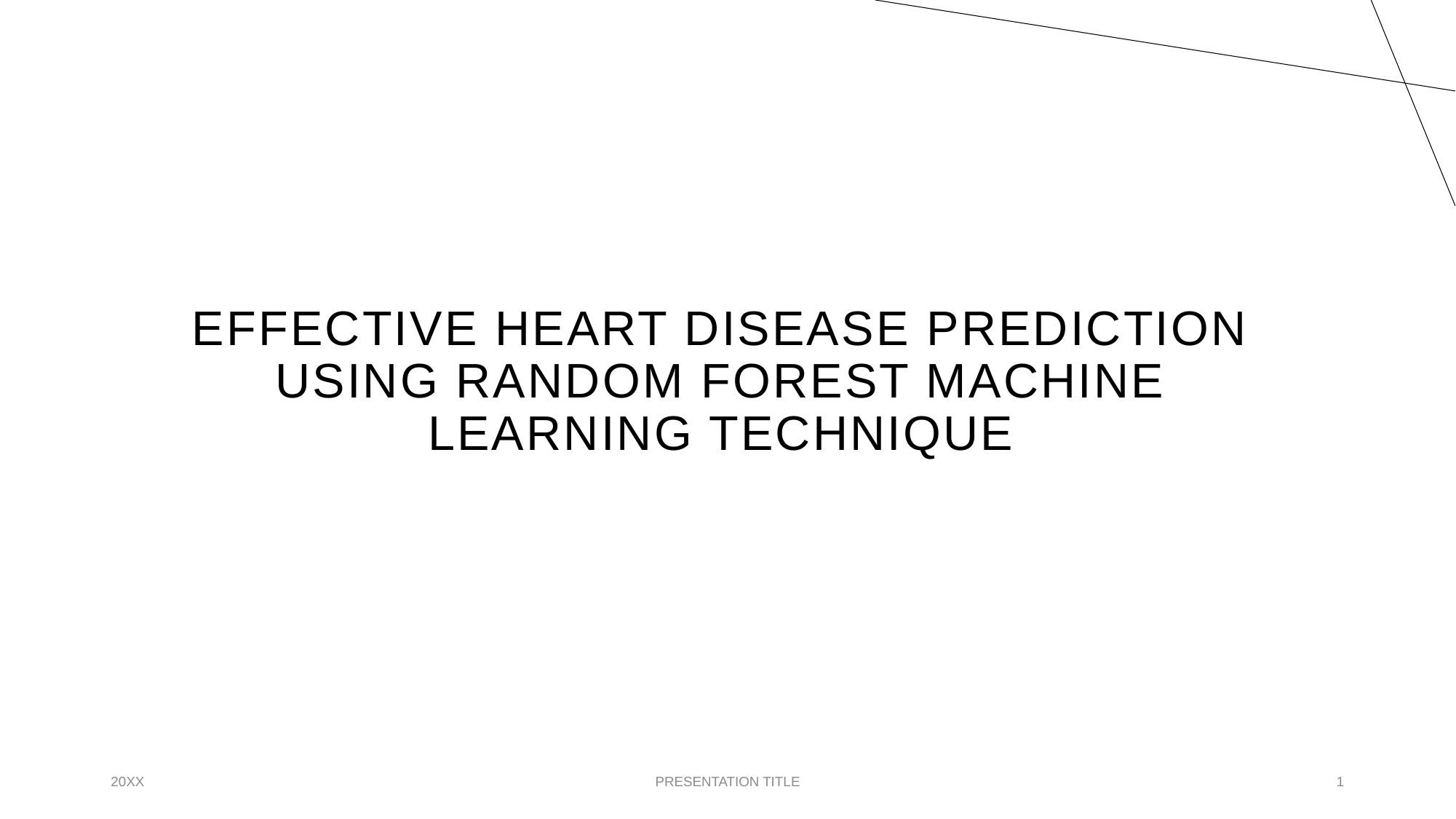

# EFFECTIVE HEART DISEASE PREDICTION USING Random forest MACHINE LEARNING TECHNIQUE
20XX
PRESENTATION TITLE
1